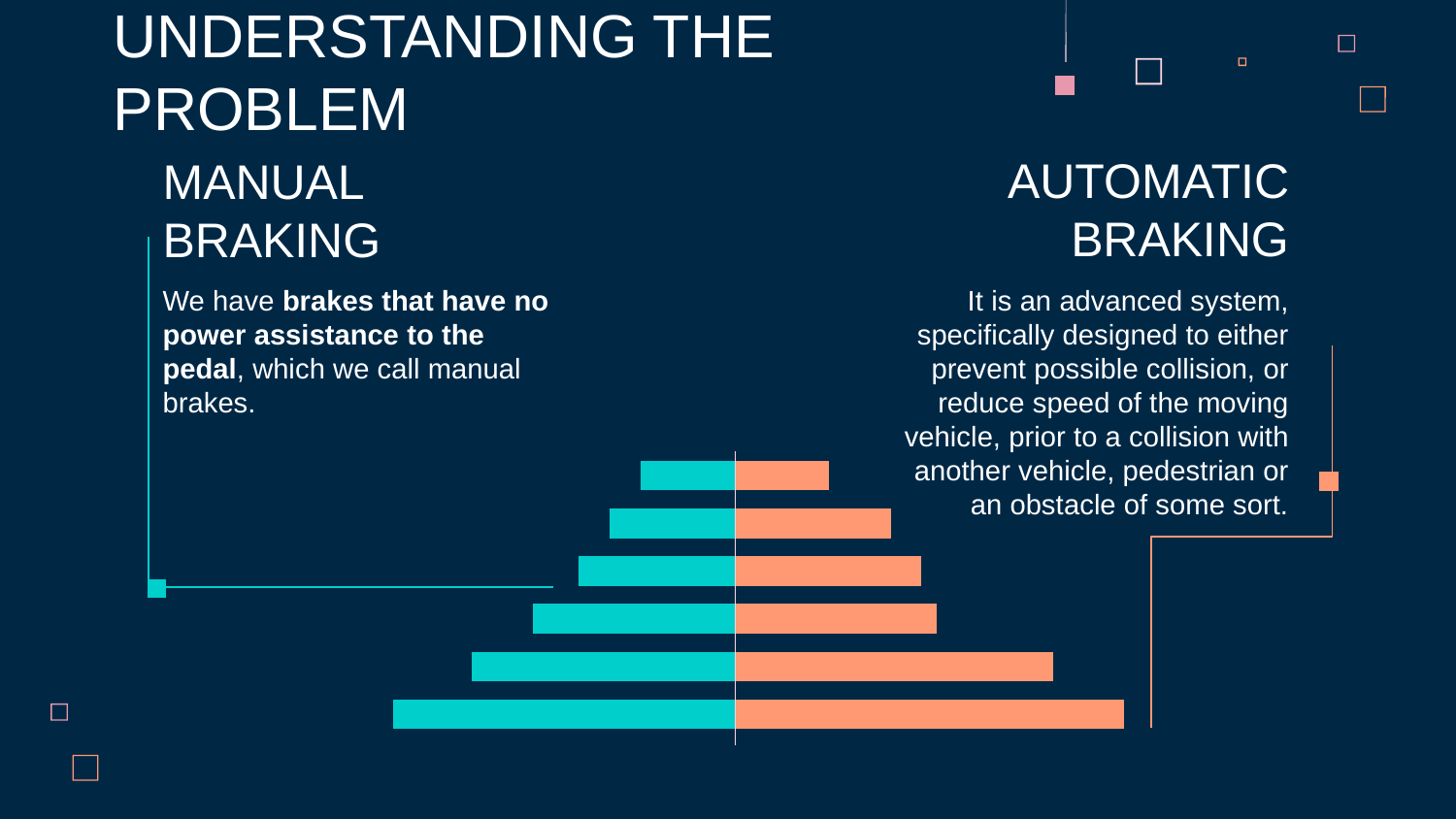

UNDERSTANDING THE PROBLEM
AUTOMATIC BRAKING
# MANUAL BRAKING
We have brakes that have no power assistance to the pedal, which we call manual brakes.
It is an advanced system, specifically designed to either prevent possible collision, or reduce speed of the moving vehicle, prior to a collision with another vehicle, pedestrian or an obstacle of some sort.